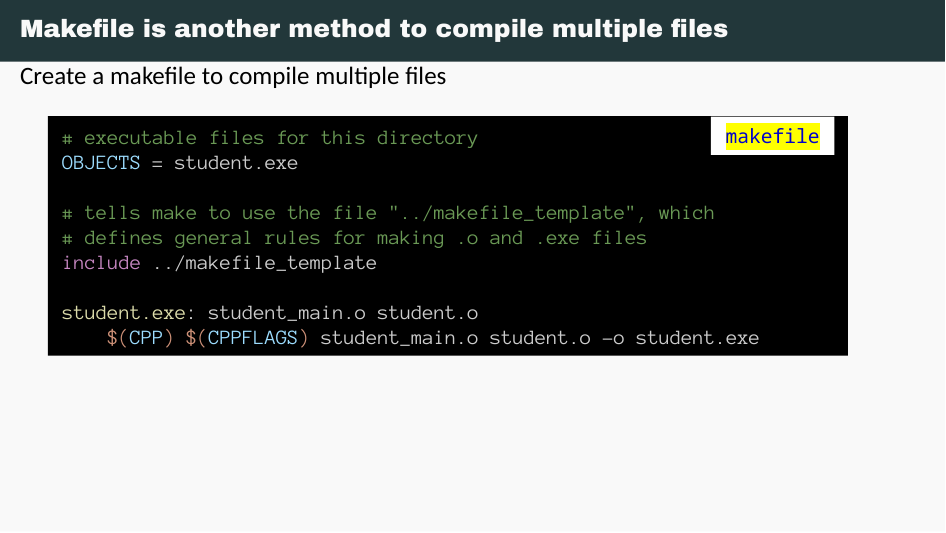

# Makefile is another method to compile multiple files
Create a makefile to compile multiple files
# executable files for this directory
OBJECTS = student.exe
# tells make to use the file "../makefile_template", which
# defines general rules for making .o and .exe files
include ../makefile_template
student.exe: student_main.o student.o
    $(CPP) $(CPPFLAGS) student_main.o student.o -o student.exe
makefile